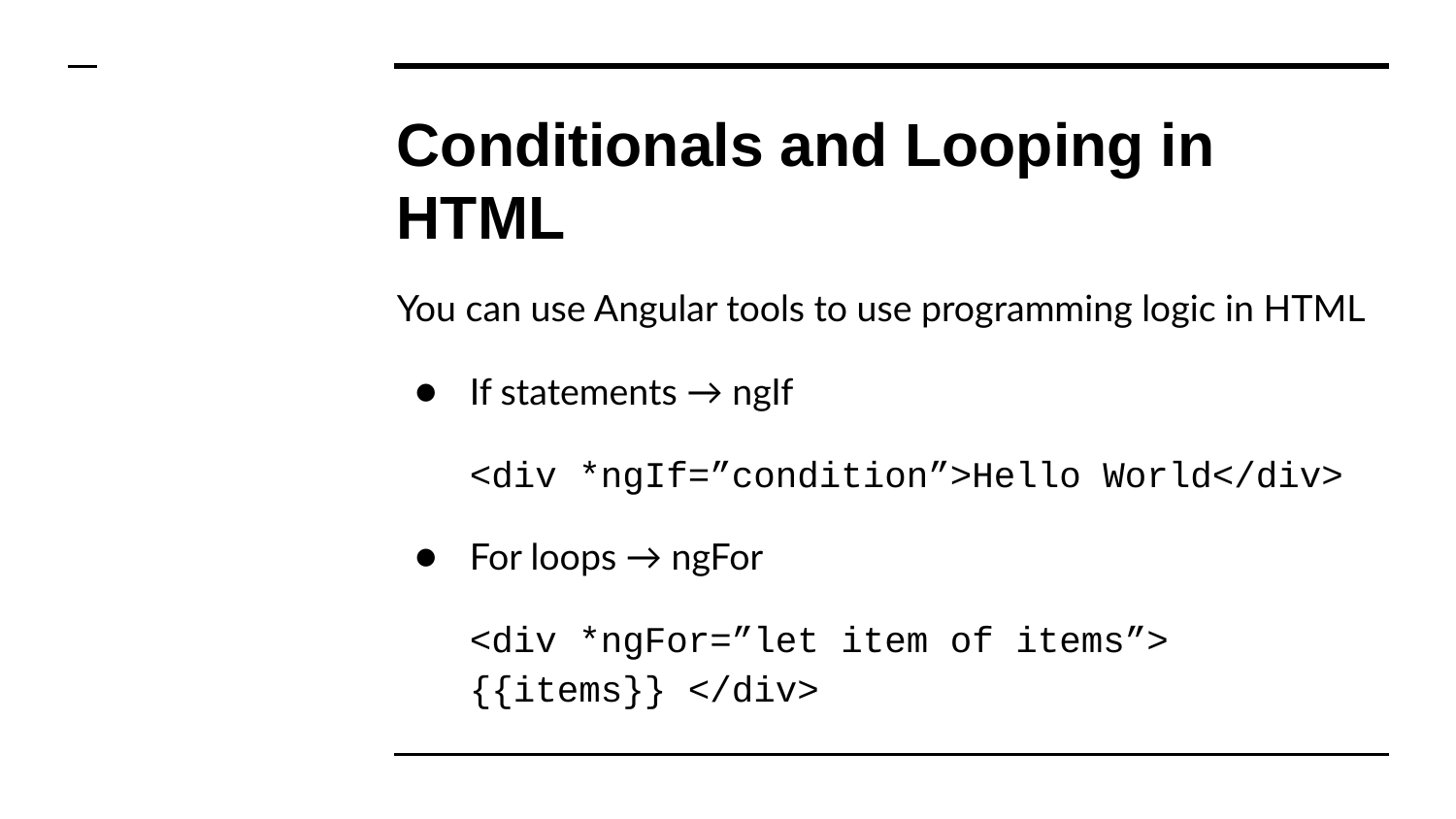

# Conditionals and Looping in HTML
You can use Angular tools to use programming logic in HTML
If statements → ngIf
<div *ngIf=”condition”>Hello World</div>
For loops → ngFor
<div *ngFor=”let item of items”>      {{items}} </div>